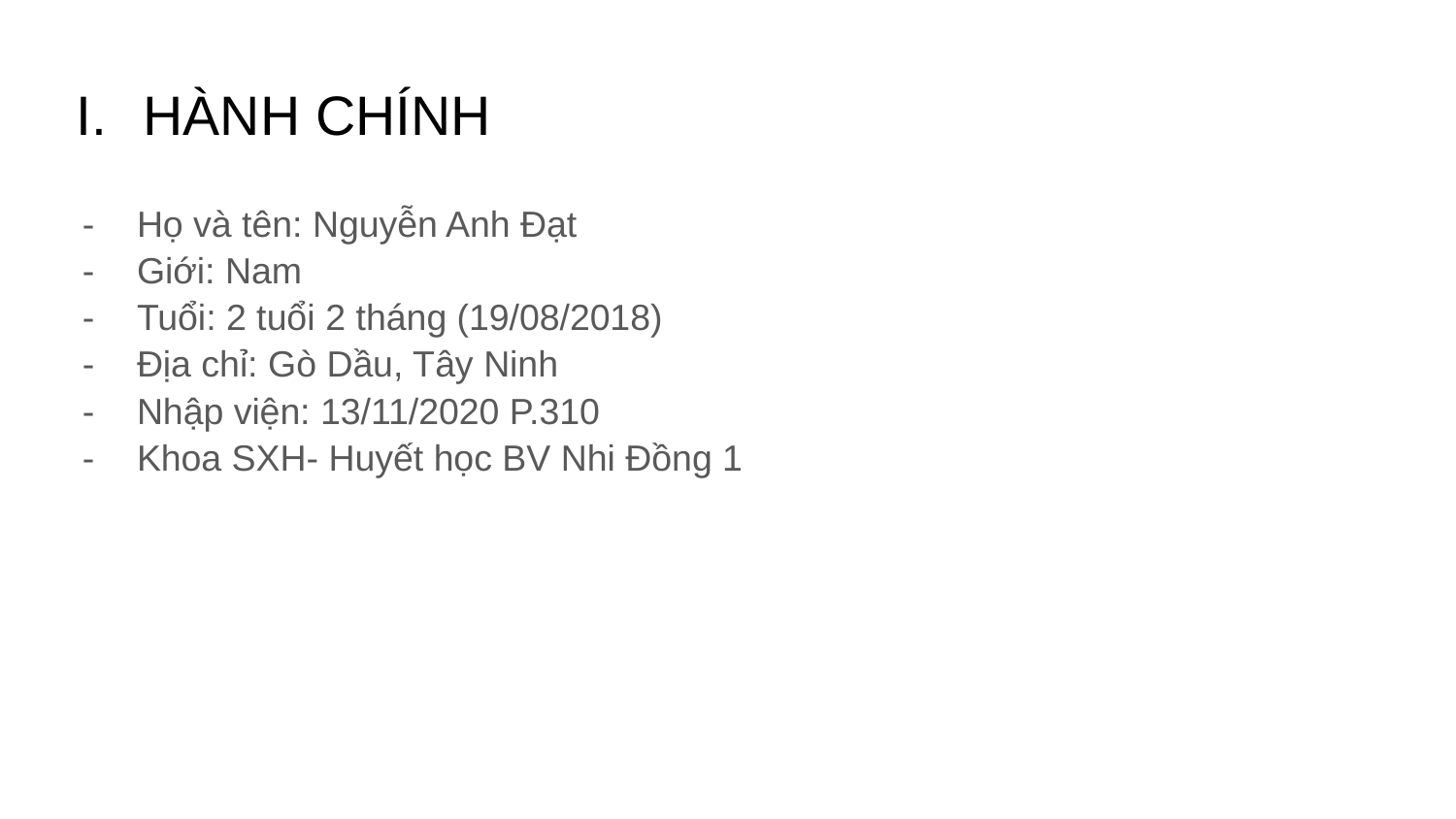

# HÀNH CHÍNH
Họ và tên: Nguyễn Anh Đạt
Giới: Nam
Tuổi: 2 tuổi 2 tháng (19/08/2018)
Địa chỉ: Gò Dầu, Tây Ninh
Nhập viện: 13/11/2020 P.310
Khoa SXH- Huyết học BV Nhi Đồng 1